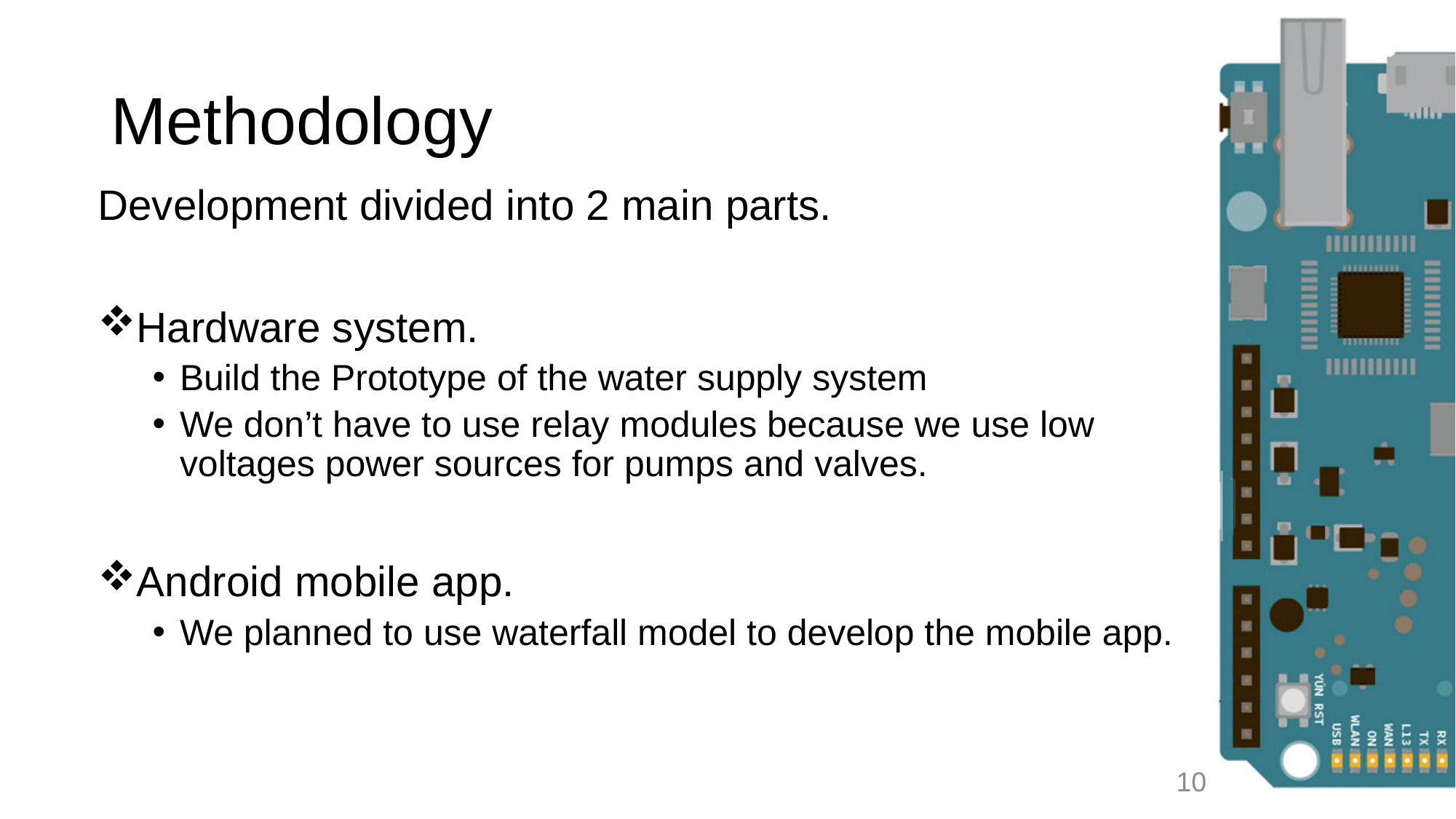

# Methodology
Development divided into 2 main parts.

Hardware system.
Build the Prototype of the water supply system
We don’t have to use relay modules because we use low voltages power sources for pumps and valves.

Android mobile app.
We planned to use waterfall model to develop the mobile app.

10